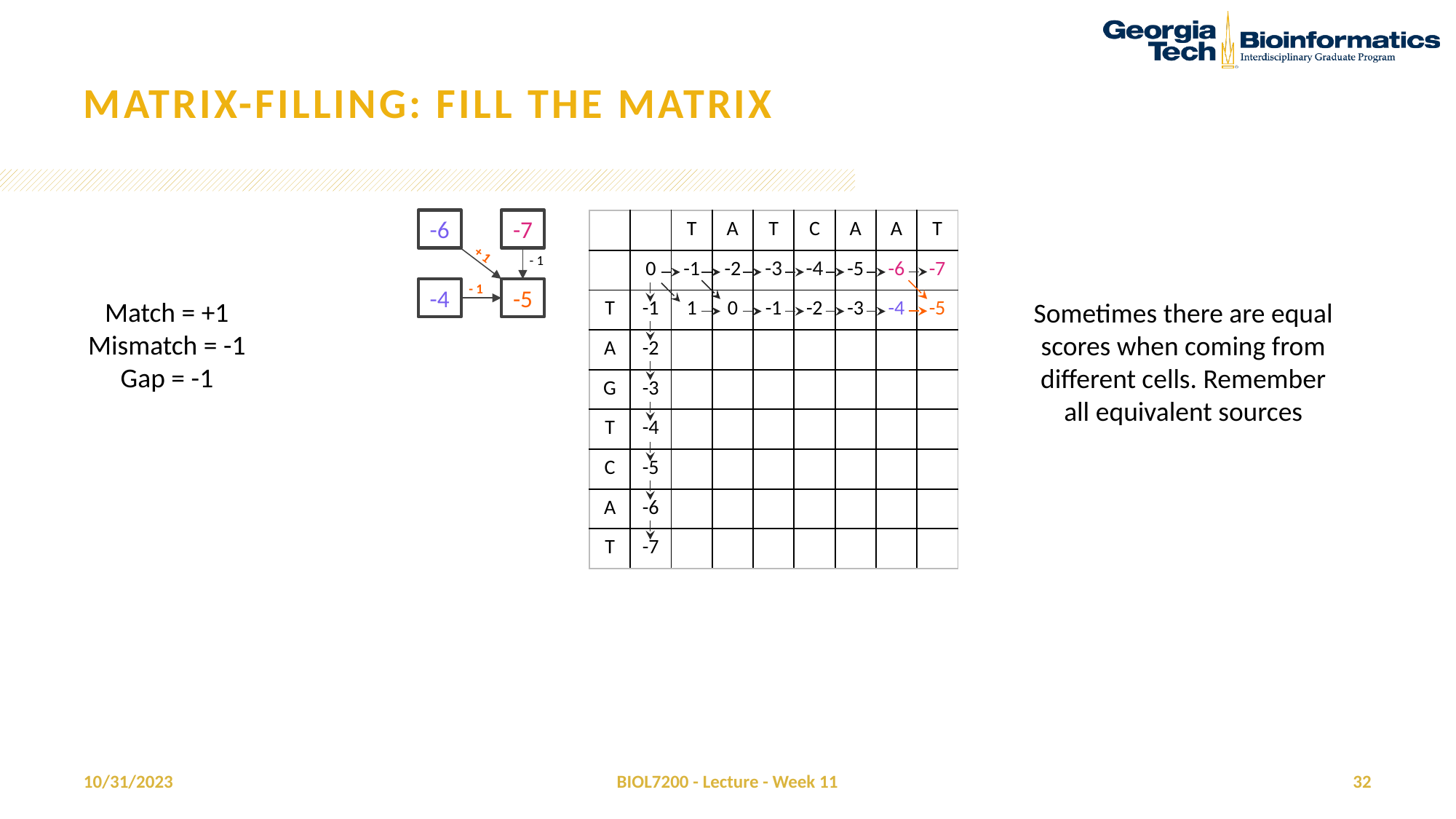

# Matrix-filling: fill the matrix
-6
-7
+ 1
- 1
- 1
-4
-5
|  |  | T | A | T | C | A | A | T |
| --- | --- | --- | --- | --- | --- | --- | --- | --- |
|  | 0 | -1 | -2 | -3 | -4 | -5 | -6 | -7 |
| T | -1 | 1 | 0 | -1 | -2 | -3 | -4 | -5 |
| A | -2 |  |  |  |  |  |  |  |
| G | -3 |  |  |  |  |  |  |  |
| T | -4 |  |  |  |  |  |  |  |
| C | -5 |  |  |  |  |  |  |  |
| A | -6 |  |  |  |  |  |  |  |
| T | -7 |  |  |  |  |  |  |  |
Match = +1
Mismatch = -1
Gap = -1
Sometimes there are equal scores when coming from different cells. Remember all equivalent sources
10/31/2023
BIOL7200 - Lecture - Week 11
32